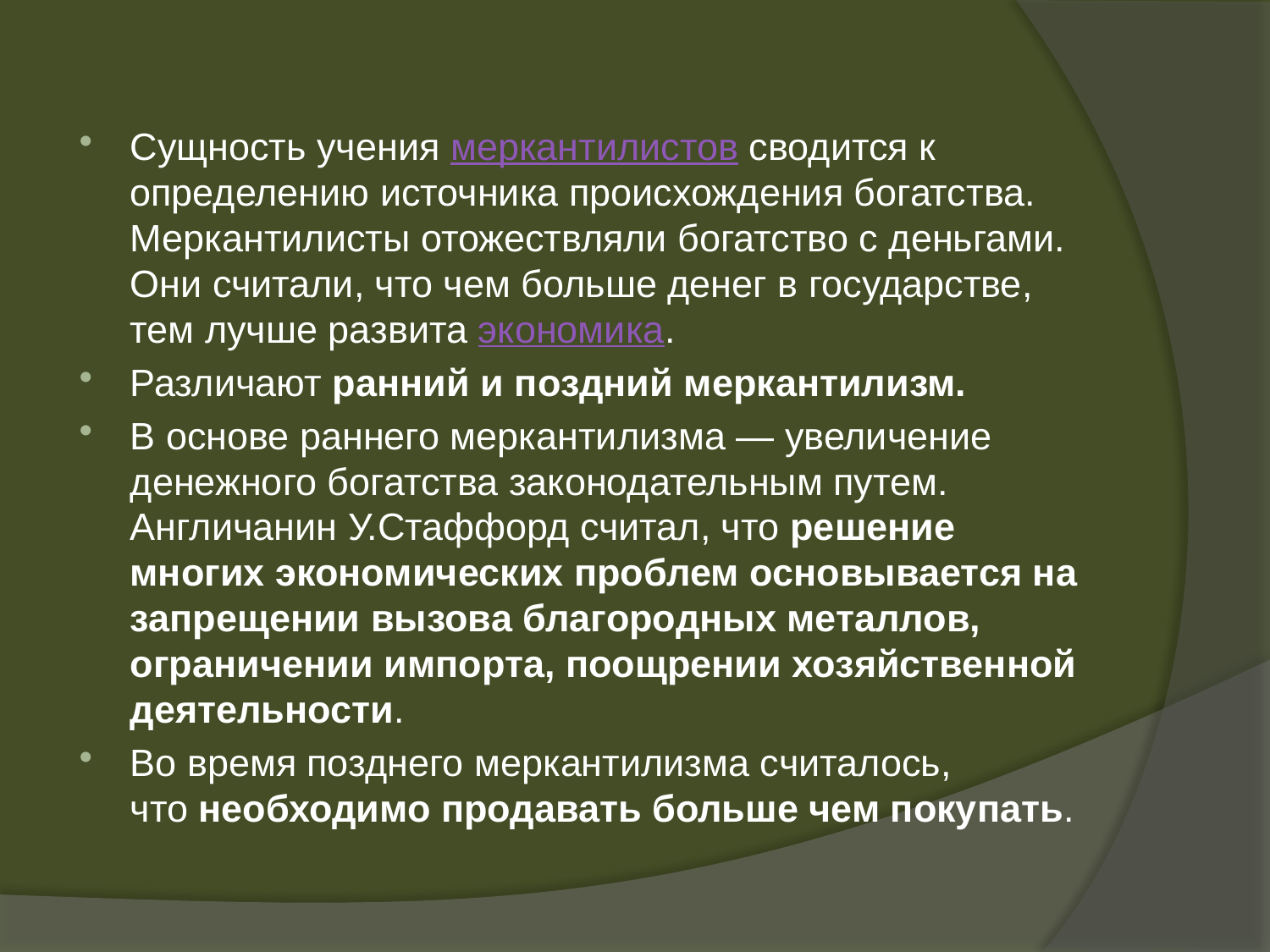

Сущность учения меркантилистов сводится к определению источника происхождения богатства. Меркантилисты отожествляли богатство с деньгами. Они считали, что чем больше денег в государстве, тем лучше развита экономика.
Различают ранний и поздний меркантилизм.
В основе раннего меркантилизма — увеличение денежного богатства законодательным путем. Англичанин У.Стаффорд считал, что решение многих экономических проблем основывается на запрещении вызова благородных металлов, ограничении импорта, поощрении хозяйственной деятельности.
Во время позднего меркантилизма считалось, что необходимо продавать больше чем покупать.